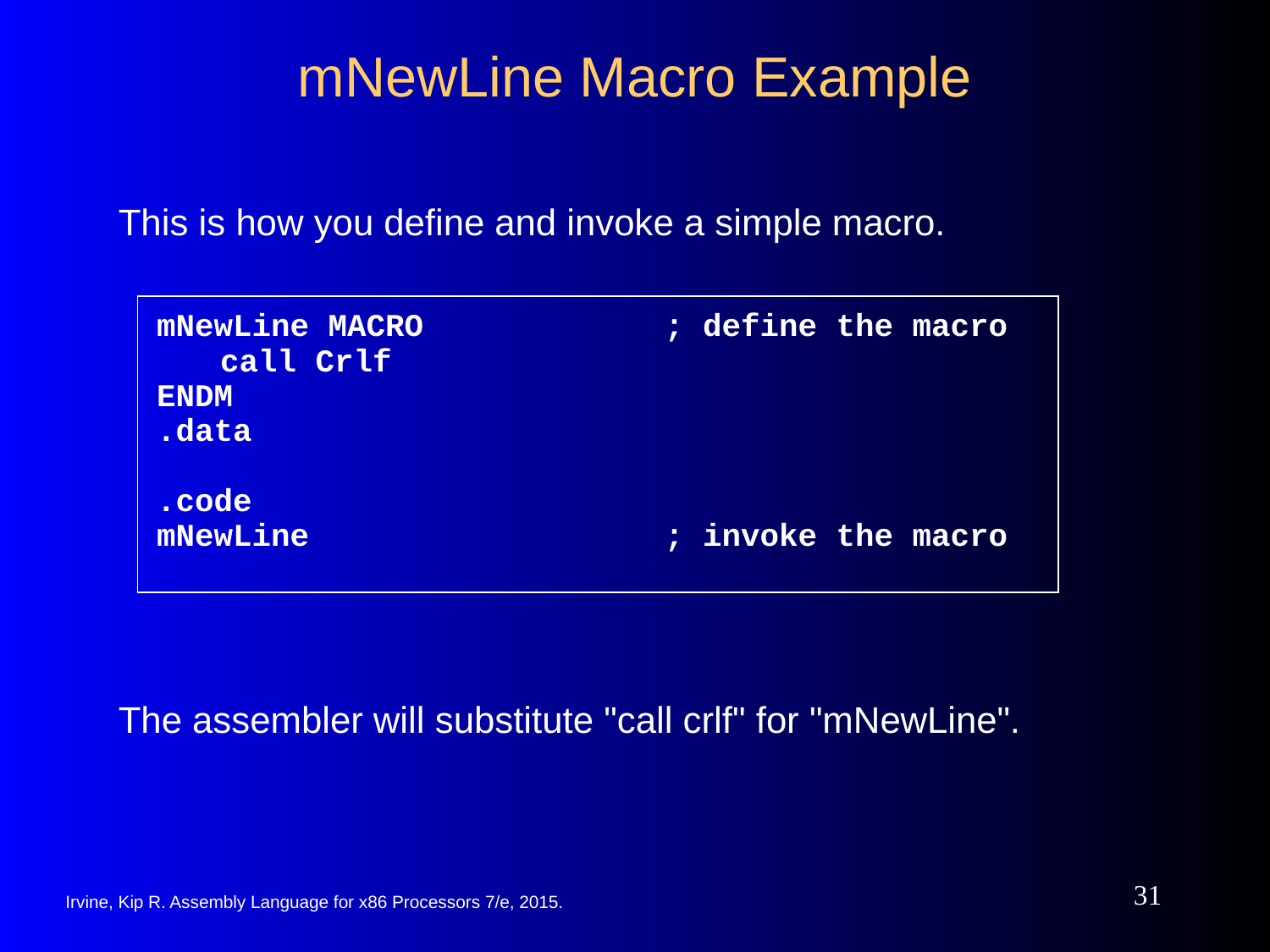

# mNewLine Macro Example
This is how you define and invoke a simple macro.
mNewLine MACRO	; define the macro
	call Crlf
ENDM
.data

.code
mNewLine	; invoke the macro
The assembler will substitute "call crlf" for "mNewLine".
31
Irvine, Kip R. Assembly Language for x86 Processors 7/e, 2015.